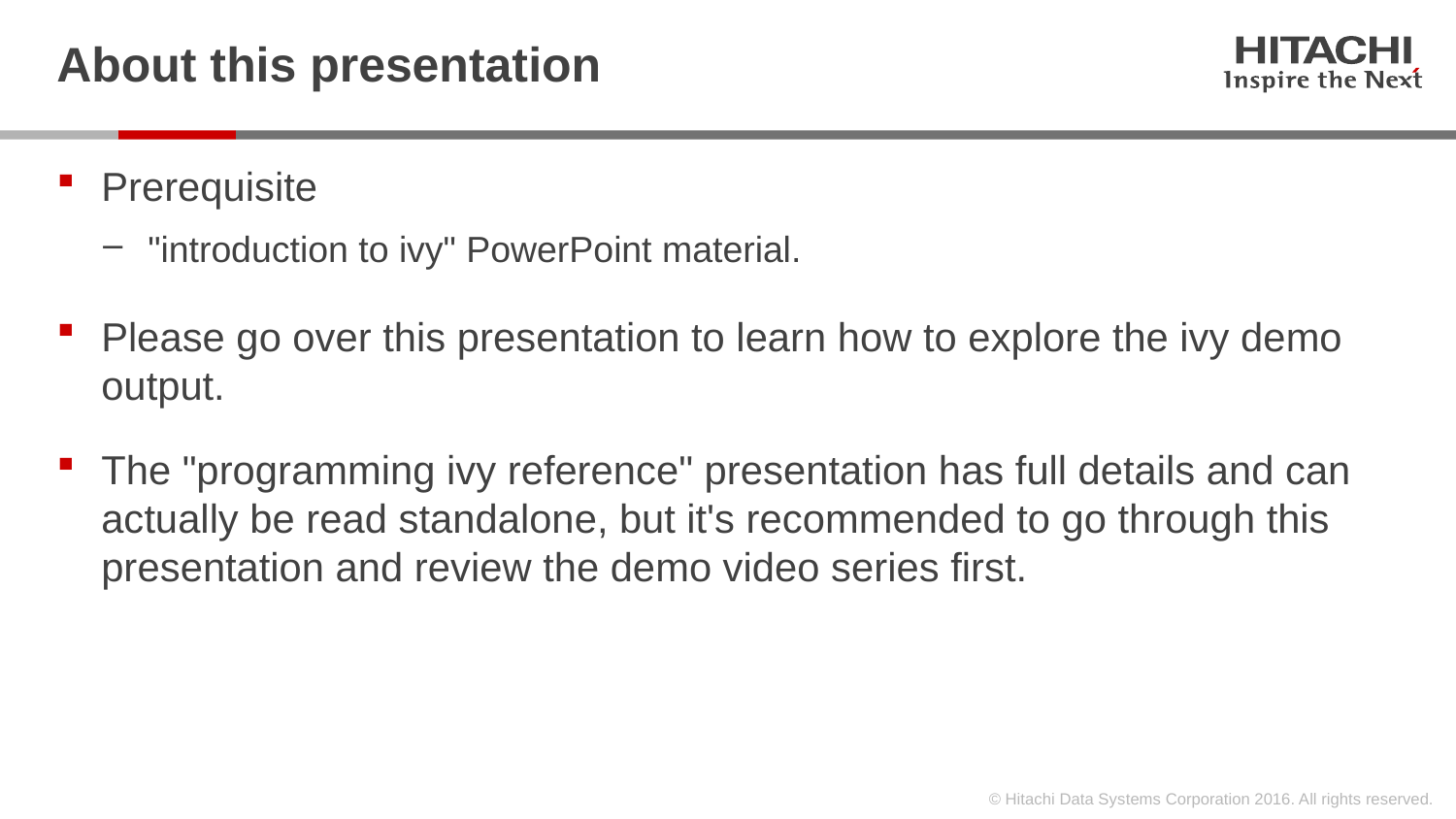

# About this presentation
Prerequisite
"introduction to ivy" PowerPoint material.
Please go over this presentation to learn how to explore the ivy demo output.
The "programming ivy reference" presentation has full details and can actually be read standalone, but it's recommended to go through this presentation and review the demo video series first.